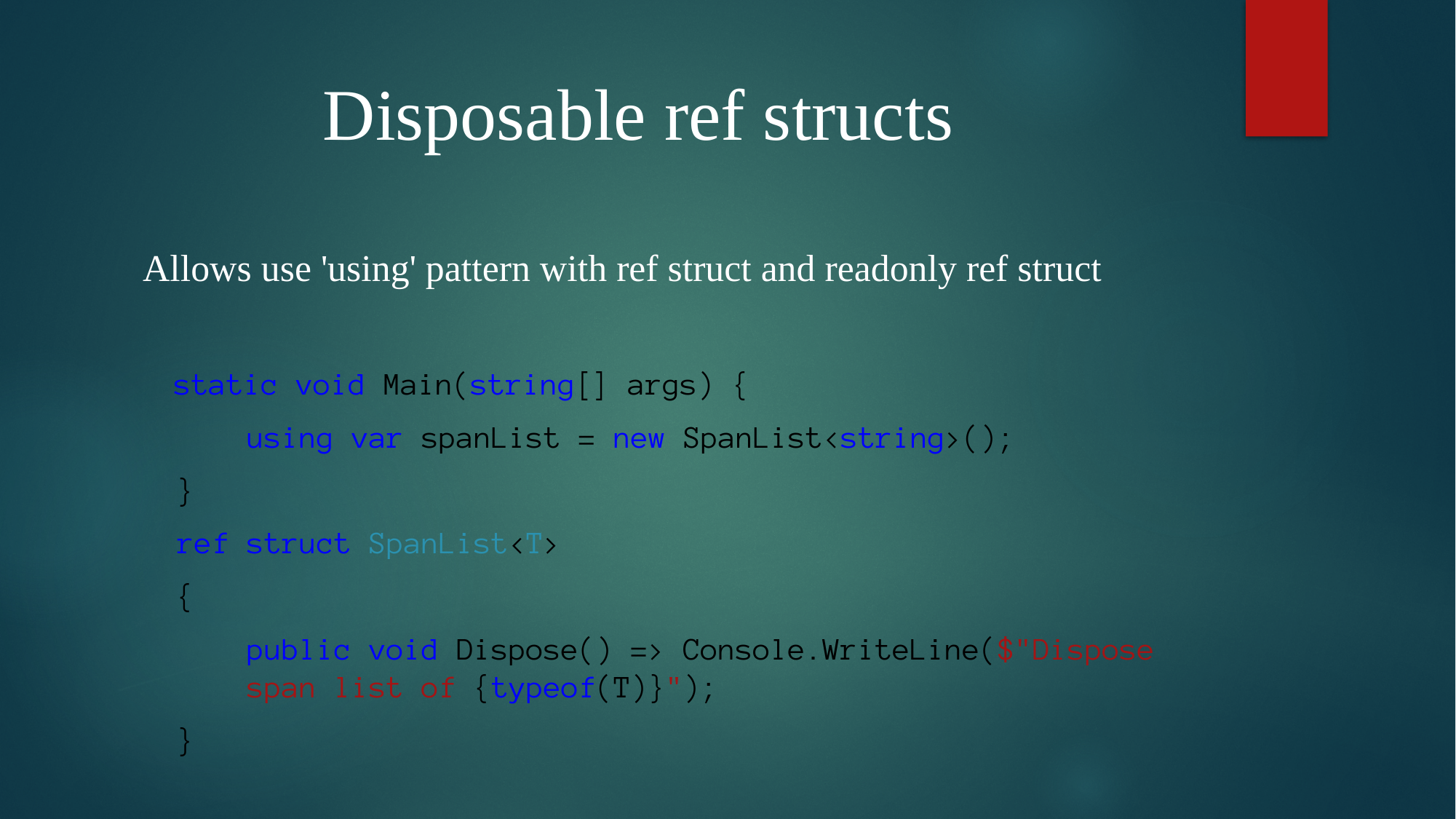

# Disposable ref structs
Allows use 'using' pattern with ref struct and readonly ref struct

  static void Main(string[] args) {
      using var spanList = new SpanList<string>();
  }
  ref struct SpanList<T>
  {
      public void Dispose() => Console.WriteLine($"Dispose 						span list of {typeof(T)}");
  }